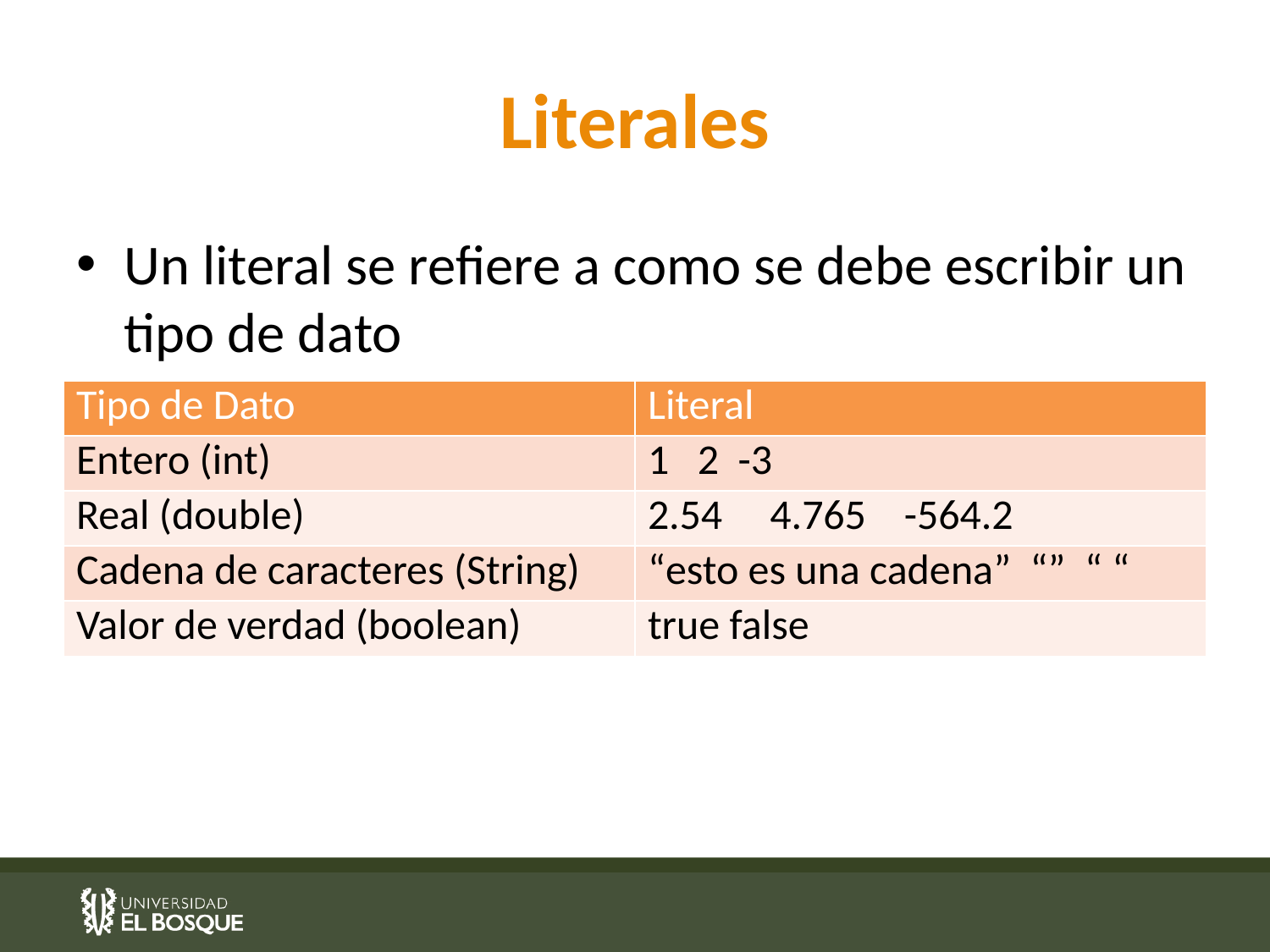

# Literales
Un literal se refiere a como se debe escribir un tipo de dato

| Tipo de Dato | Literal |
| --- | --- |
| Entero (int) | 1 2 -3 |
| Real (double) | 2.54 4.765 -564.2 |
| Cadena de caracteres (String) | “esto es una cadena” “” “ “ |
| Valor de verdad (boolean) | true false |